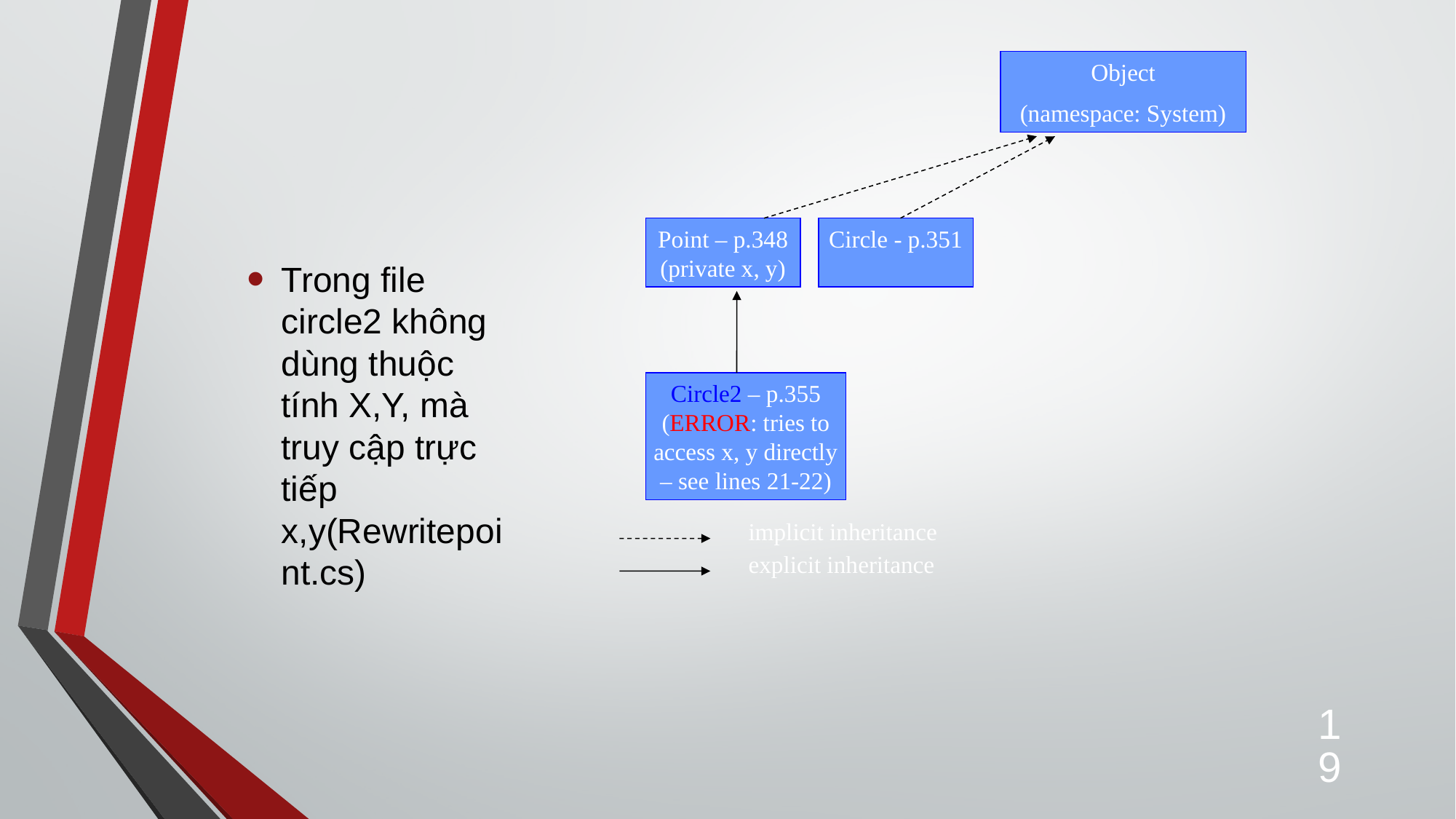

Object
(namespace: System)
Trong file circle2 không dùng thuộc tính X,Y, mà truy cập trực tiếp x,y(Rewritepoint.cs)

Point – p.348
(private x, y)
Circle - p.351

Circle2 – p.355
(ERROR: tries to access x, y directly – see lines 21-22)
implicit inheritance

explicit inheritance

19